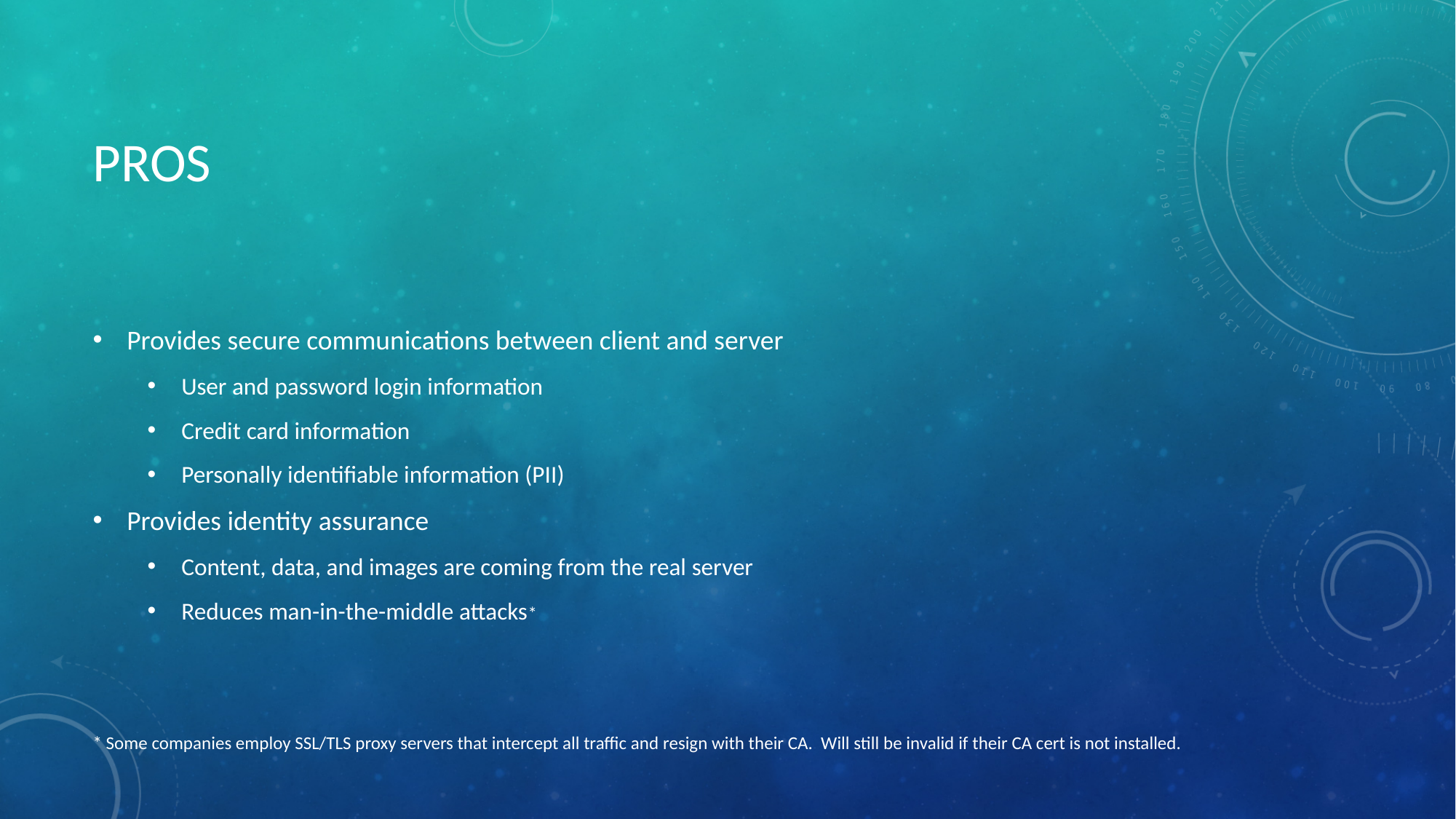

# Pros
Provides secure communications between client and server
User and password login information
Credit card information
Personally identifiable information (PII)
Provides identity assurance
Content, data, and images are coming from the real server
Reduces man-in-the-middle attacks*
* Some companies employ SSL/TLS proxy servers that intercept all traffic and resign with their CA.  Will still be invalid if their CA cert is not installed.